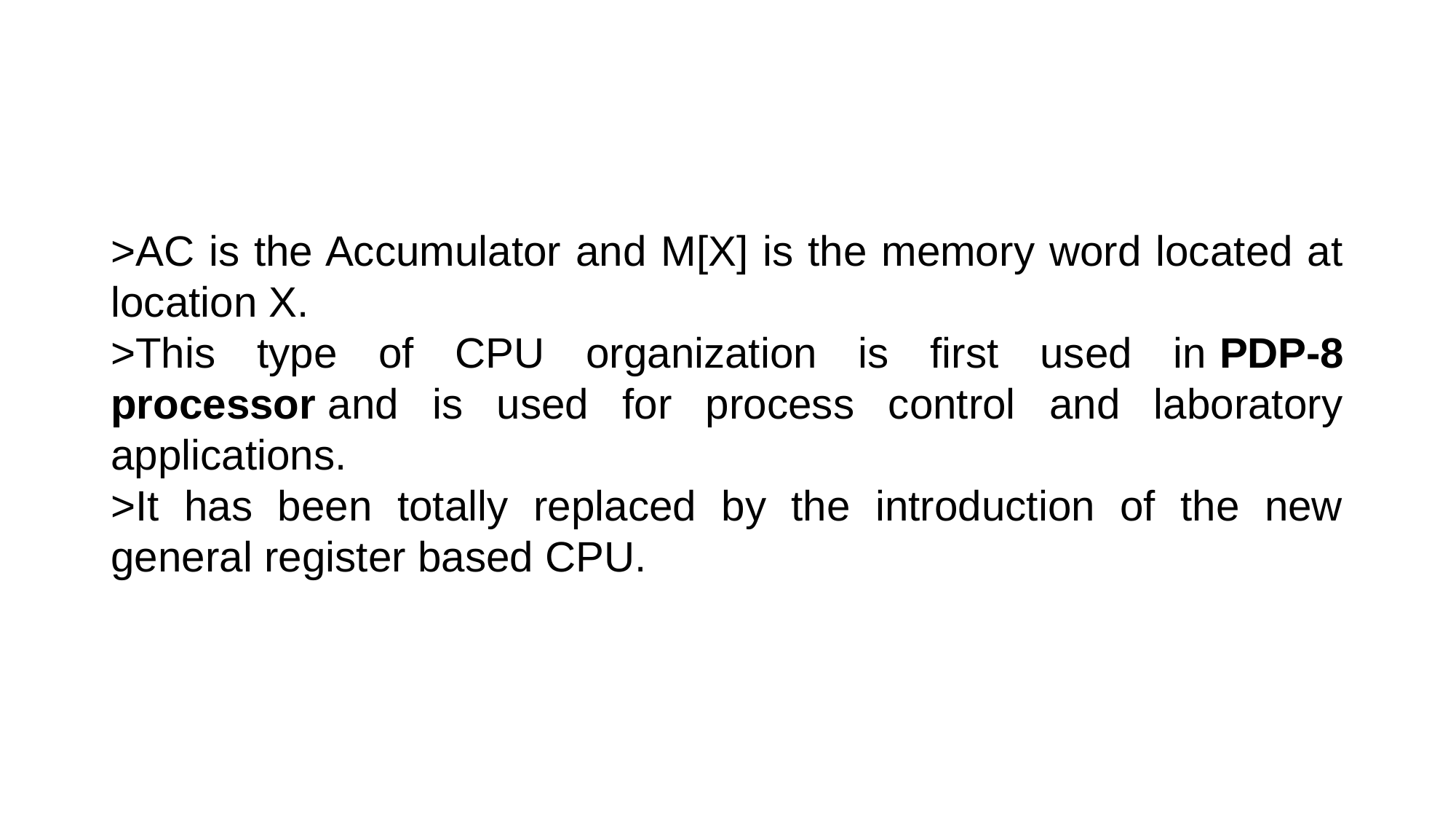

>AC is the Accumulator and M[X] is the memory word located at location X.
>This type of CPU organization is first used in PDP-8 processor and is used for process control and laboratory applications.
>It has been totally replaced by the introduction of the new general register based CPU.